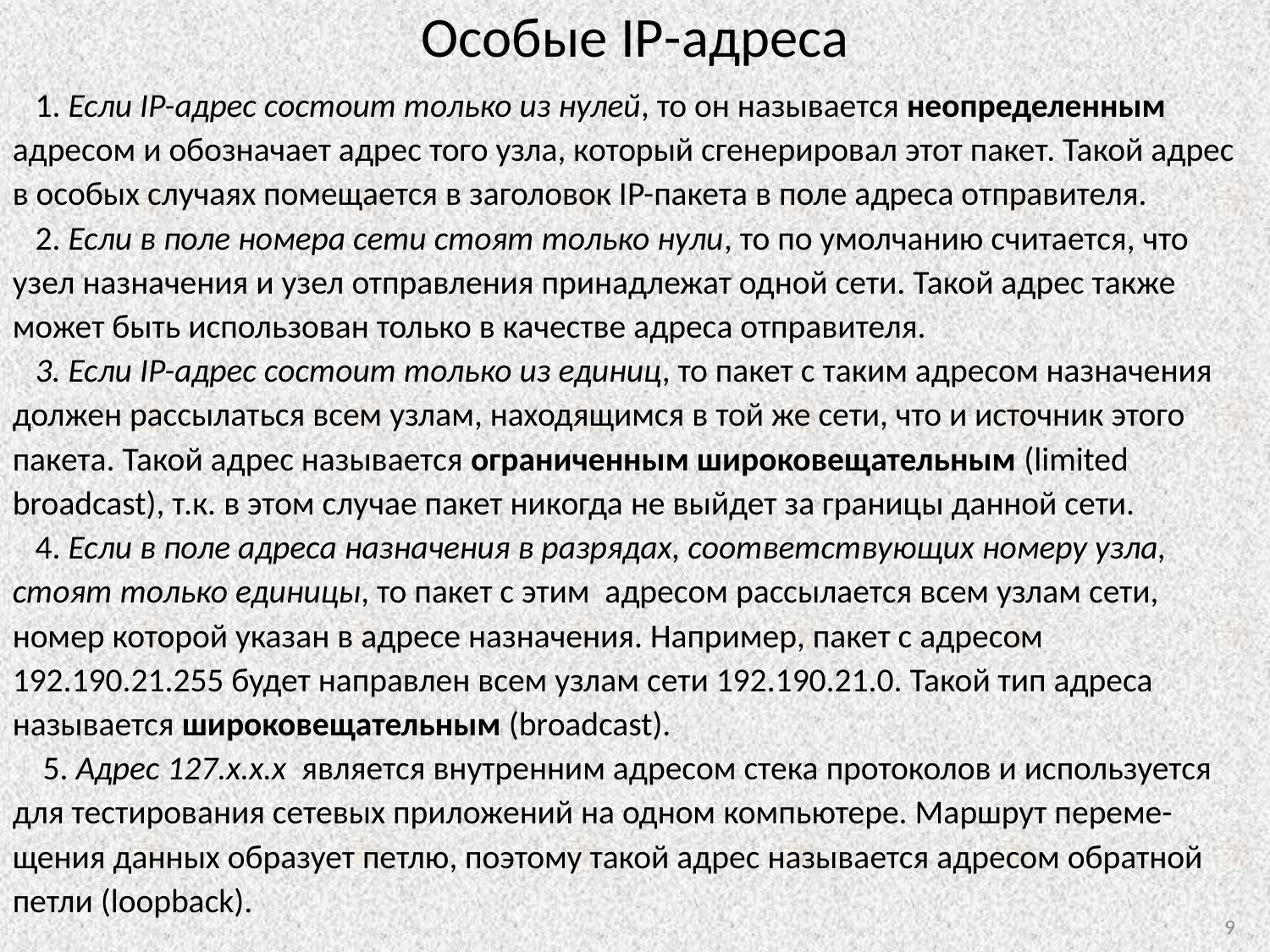

# Особые IP-адреса
   1. Если IP-адрес состоит только из нулей, то он называется неопределенным адресом и обозначает адрес того узла, который сгенерировал этот пакет. Такой адрес в особых случаях помещается в заголовок IP-пакета в поле адреса отправителя.
   2. Если в поле номера сети стоят только нули, то по умолчанию считается, что узел назначения и узел отправления принадлежат одной сети. Такой адрес также может быть использован только в качестве адреса отправителя.
   3. Если IP-адрес состоит только из единиц, то пакет с таким адресом назначения должен рассылаться всем узлам, находящимся в той же сети, что и источник этого пакета. Такой адрес называется ограниченным широковещательным (limited broadcast), т.к. в этом случае пакет никогда не выйдет за границы данной сети.
   4. Если в поле адреса назначения в разрядах, соответствующих номеру узла, стоят только единицы, то пакет с этим  адресом рассылается всем узлам сети, номер которой указан в адресе назначения. Например, пакет с адресом 192.190.21.255 будет направлен всем узлам сети 192.190.21.0. Такой тип адреса называется широковещательным (broadcast).
    5. Адрес 127.х.х.х  является внутренним адресом стека протоколов и используется для тестирования сетевых приложений на одном компьютере. Маршрут переме-щения данных образует петлю, поэтому такой адрес называется адресом обратной петли (loopback).
9